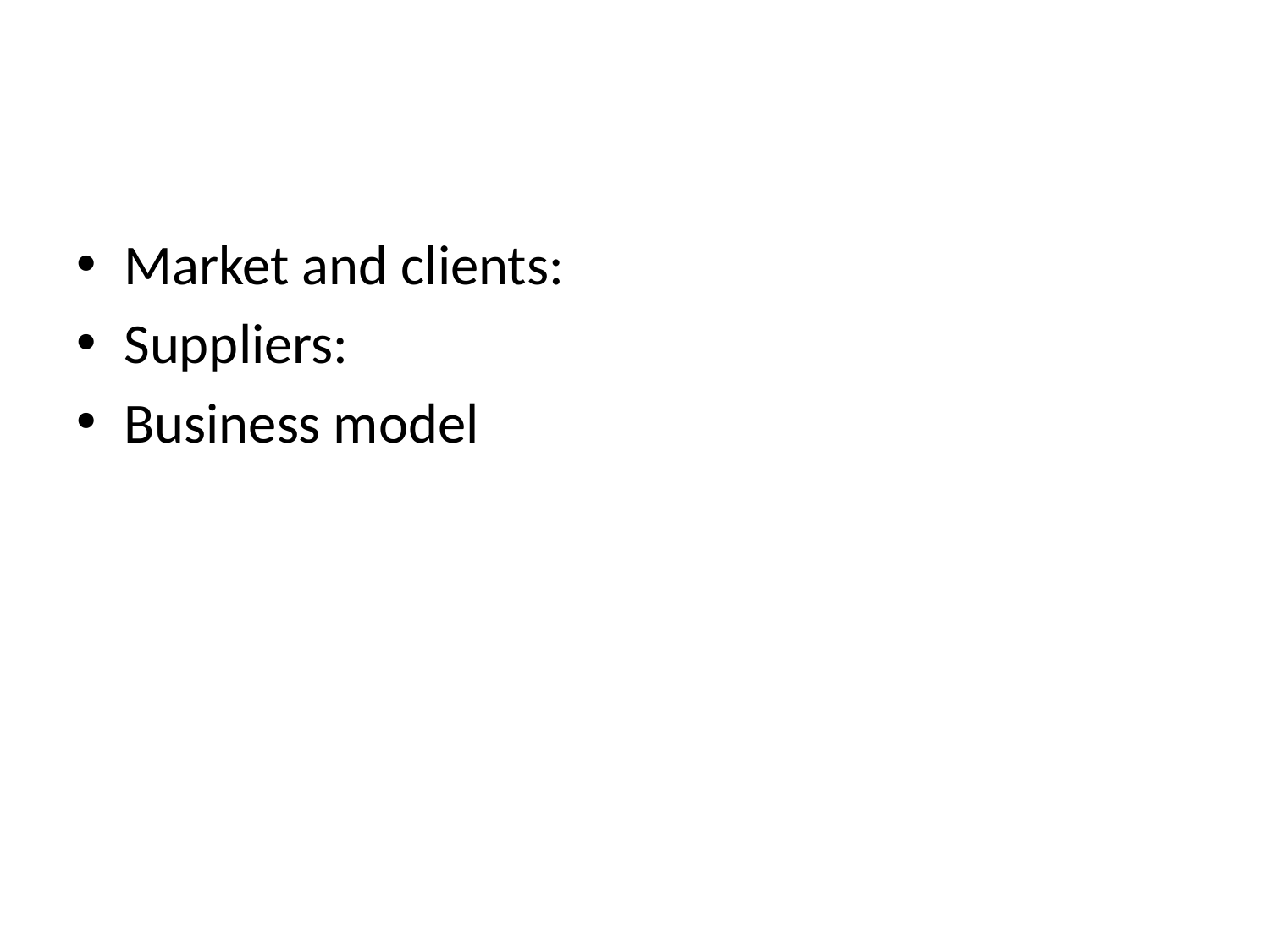

#
Market and clients:
Suppliers:
Business model